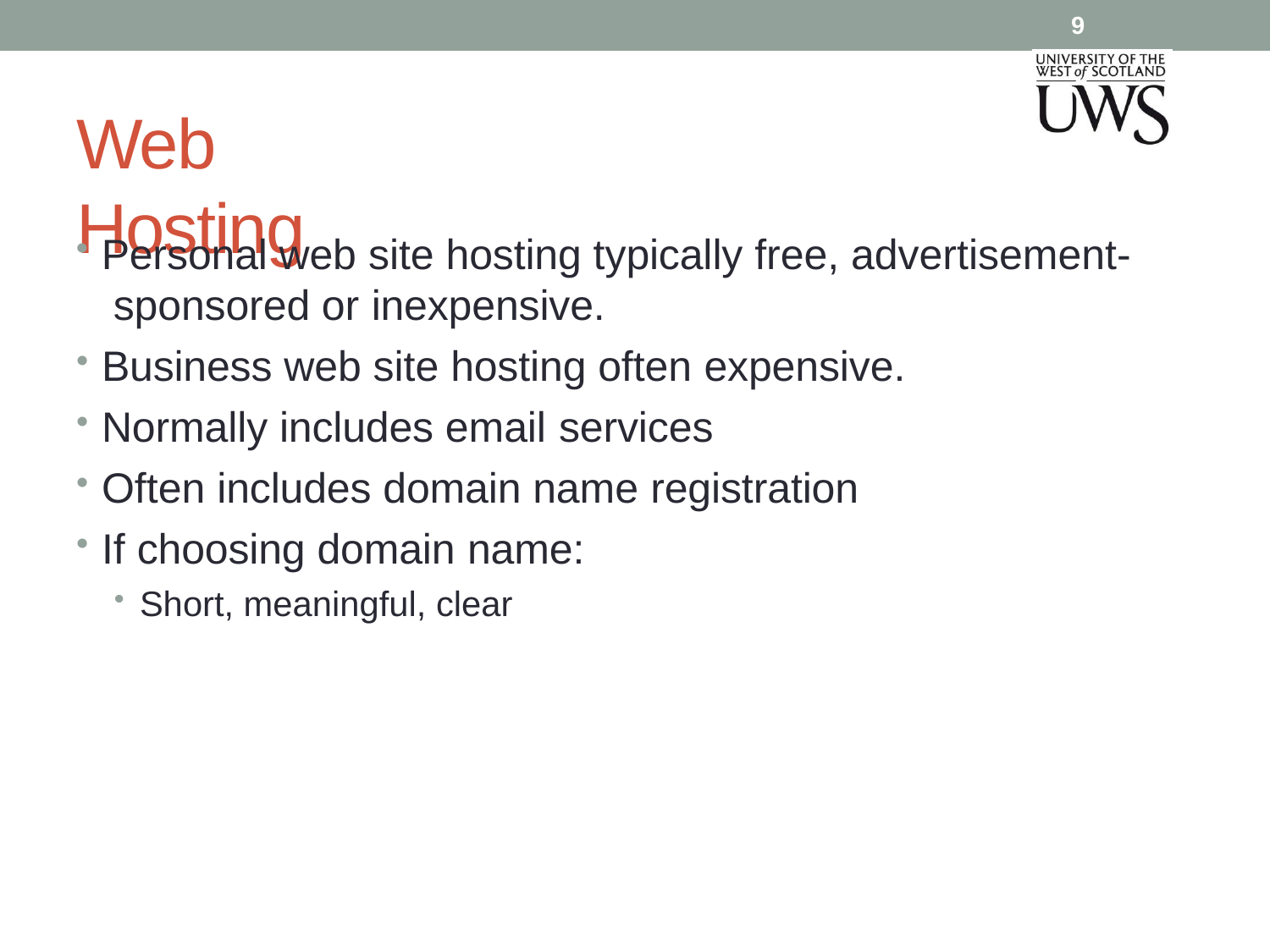

9
# Web Hosting
Personal web site hosting typically free, advertisement-  sponsored or inexpensive.
Business web site hosting often expensive.
Normally includes email services
Often includes domain name registration
If choosing domain name:
Short, meaningful, clear